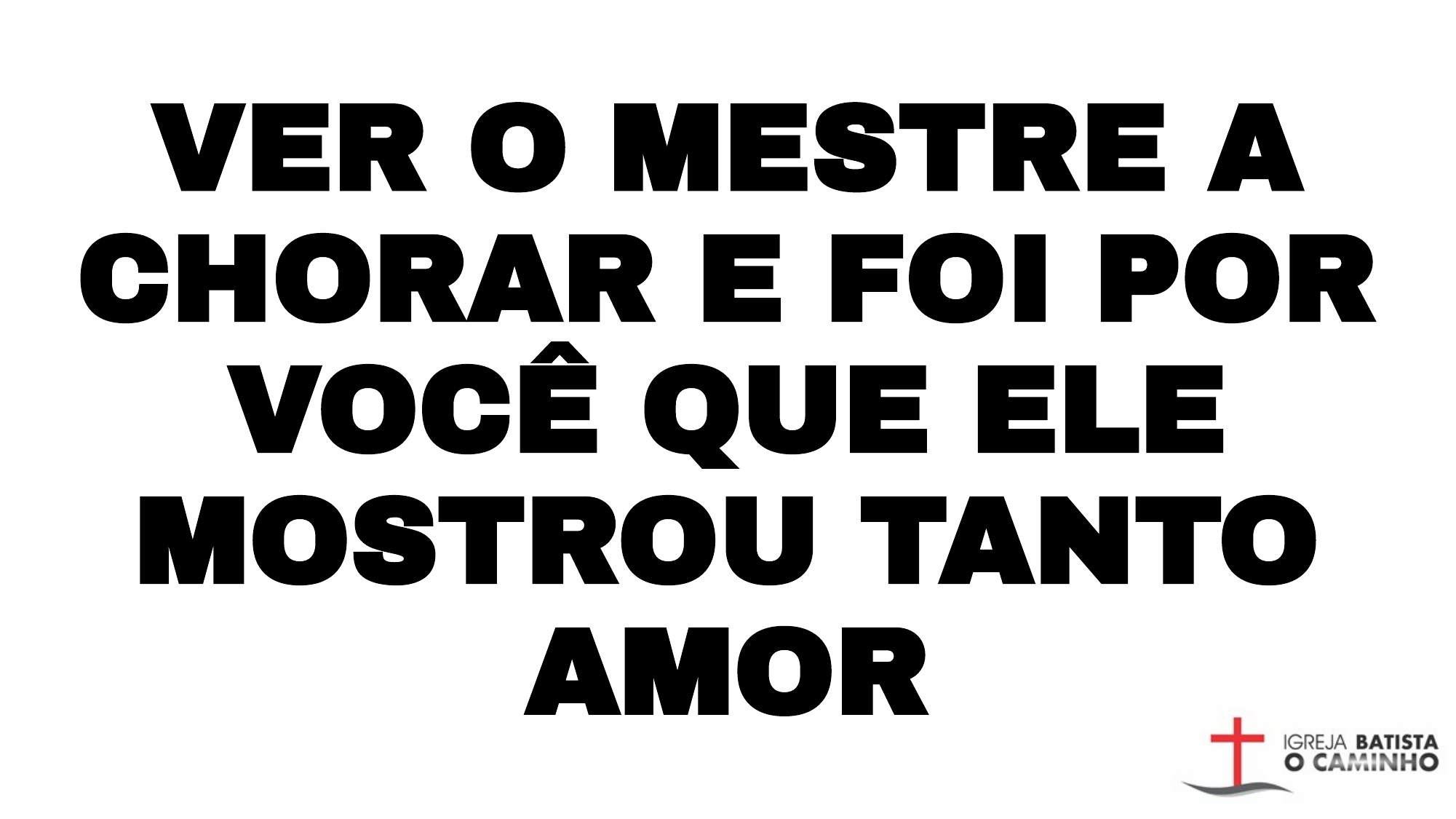

VER O MESTRE A CHORAR E FOI POR VOCÊ QUE ELE MOSTROU TANTO AMOR